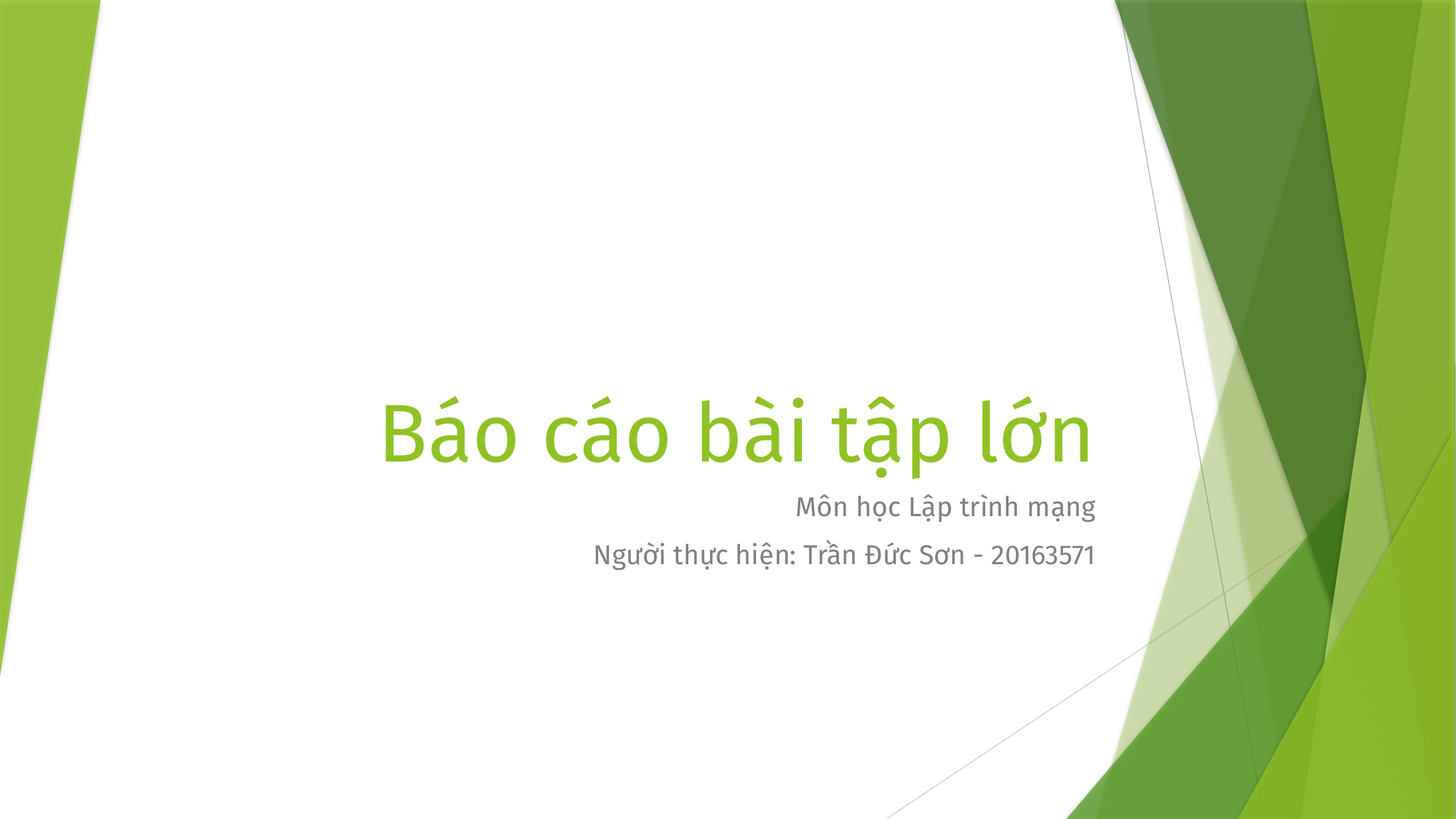

# Báo cáo bài tập lớn
Môn học Lập trình mạng
Người thực hiện: Trần Đức Sơn - 20163571